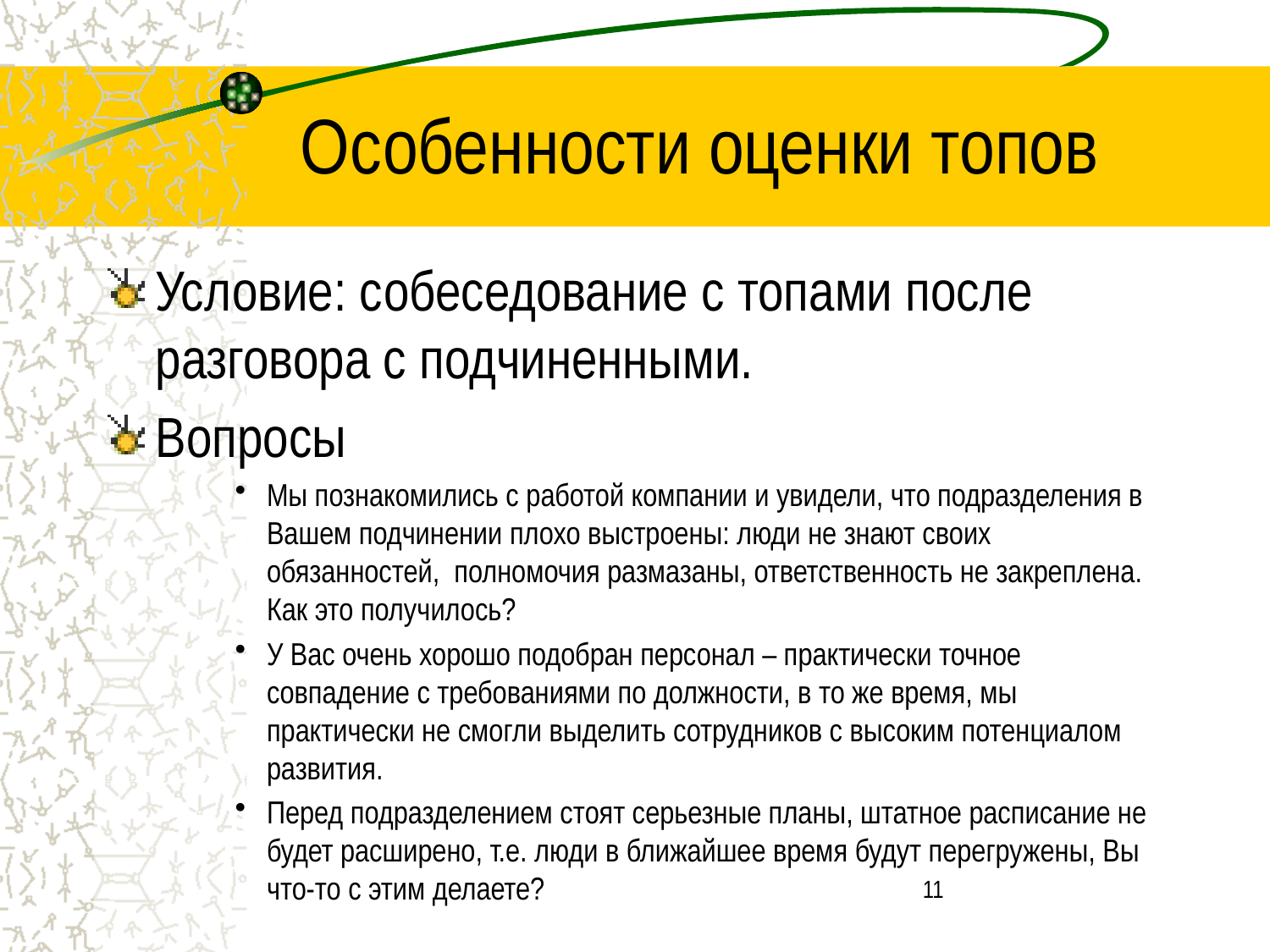

# Особенности оценки топов
Условие: собеседование с топами после разговора с подчиненными.
Вопросы
Мы познакомились с работой компании и увидели, что подразделения в Вашем подчинении плохо выстроены: люди не знают своих обязанностей,  полномочия размазаны, ответственность не закреплена. Как это получилось?
У Вас очень хорошо подобран персонал – практически точное совпадение с требованиями по должности, в то же время, мы практически не смогли выделить сотрудников с высоким потенциалом развития.
Перед подразделением стоят серьезные планы, штатное расписание не будет расширено, т.е. люди в ближайшее время будут перегружены, Вы что-то с этим делаете?

11